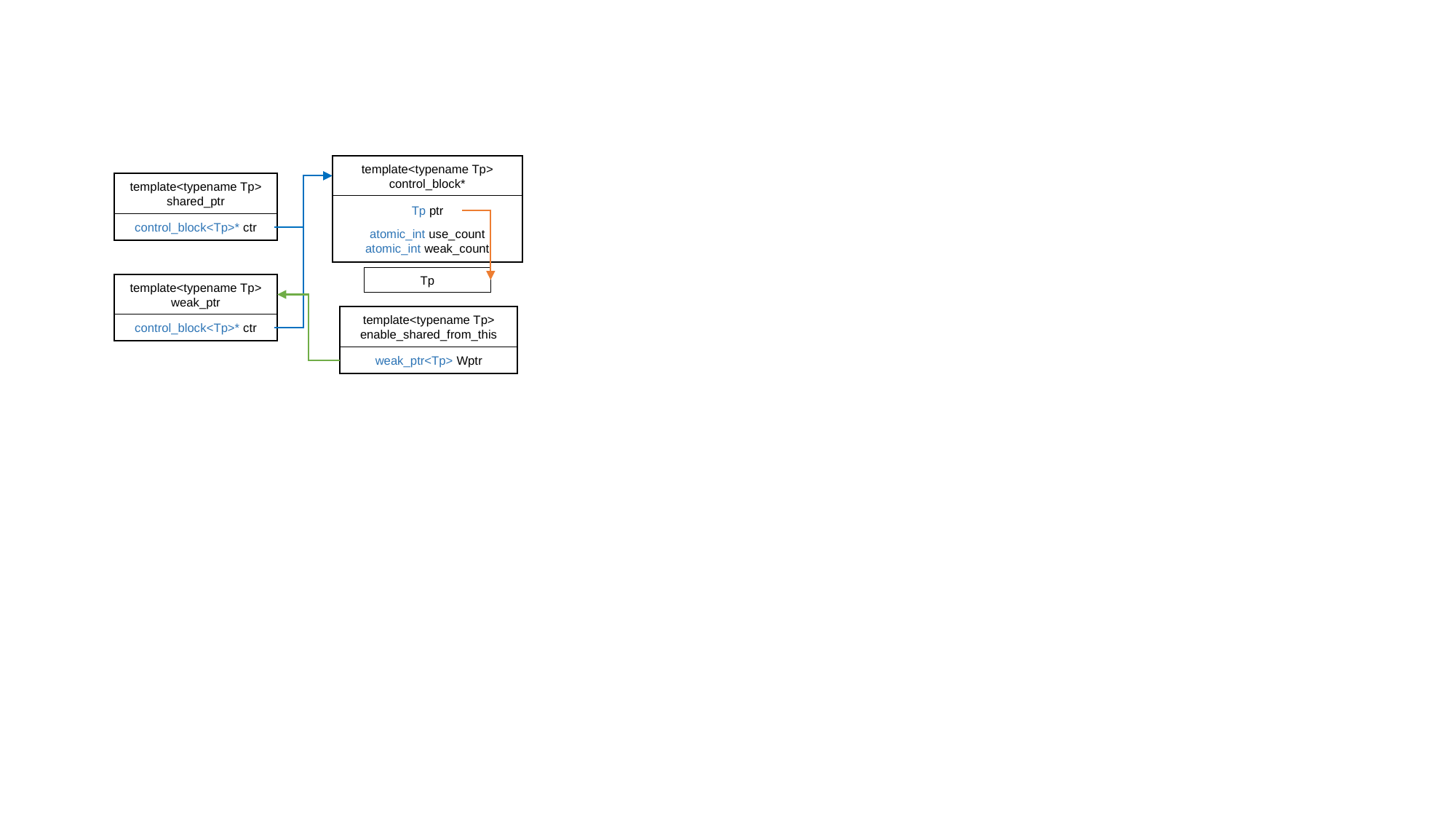

template<typename Tp>
control_block*
template<typename Tp>
shared_ptr

Tp ptr
control_block<Tp>* ctr
atomic_int use_count
atomic_int weak_count
Tp
template<typename Tp>
weak_ptr

template<typename Tp> enable_shared_from_this
control_block<Tp>* ctr
weak_ptr<Tp> Wptr